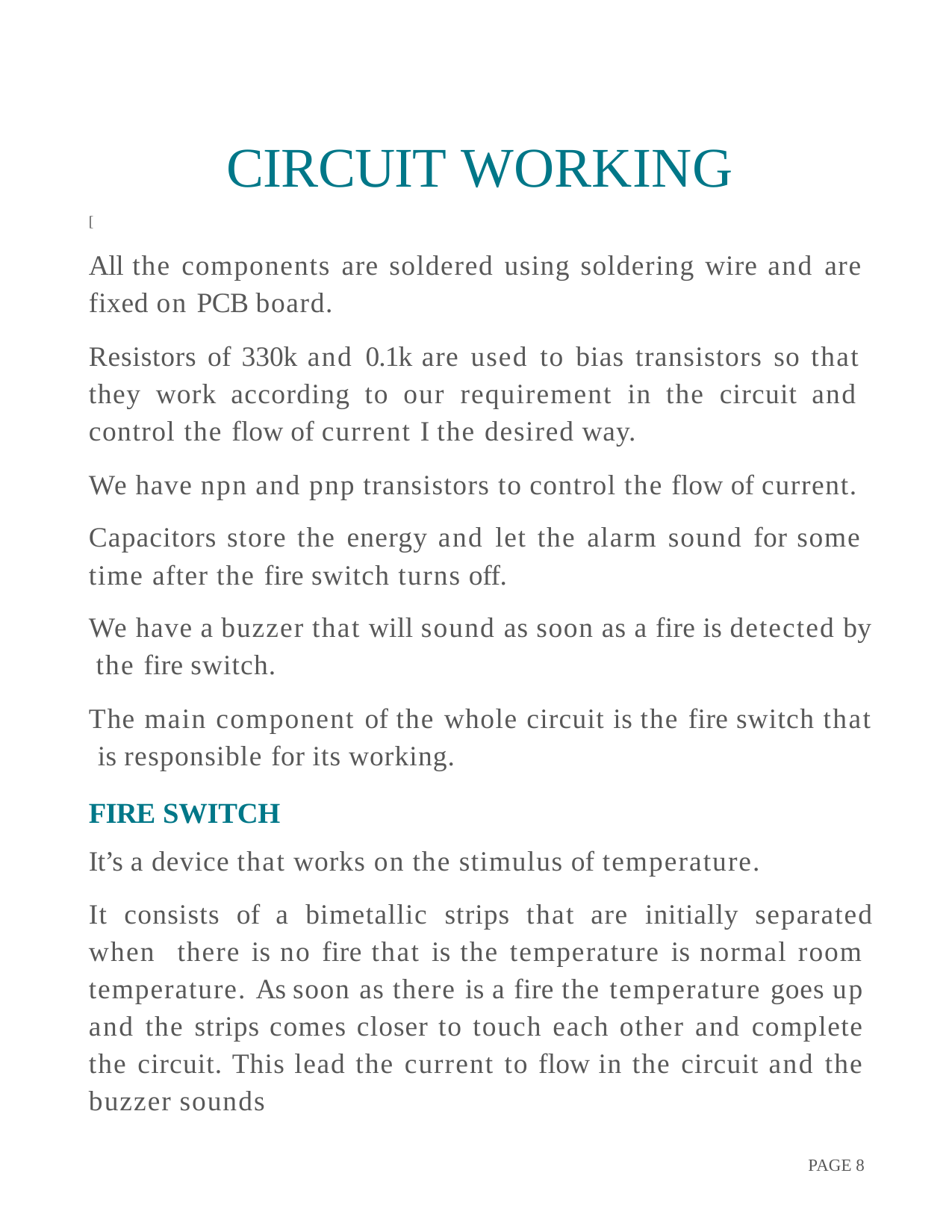

# CIRCUIT WORKING
[
All the components are soldered using soldering wire and are  fixed on PCB board.
Resistors of 330k and 0.1k are used to bias transistors so that  they work according to our requirement in the circuit and  control the flow of current I the desired way.
We have npn and pnp transistors to control the flow of current.
Capacitors store the energy and let the alarm sound for some  time after the fire switch turns off.
We have a buzzer that will sound as soon as a fire is detected by  the fire switch.
The main component of the whole circuit is the fire switch that  is responsible for its working.
FIRE SWITCH
It’s a device that works on the stimulus of temperature.
It consists of a bimetallic strips that are initially separated when  there is no fire that is the temperature is normal room  temperature. As soon as there is a fire the temperature goes up  and the strips comes closer to touch each other and complete  the circuit. This lead the current to flow in the circuit and the  buzzer sounds
PAGE 8